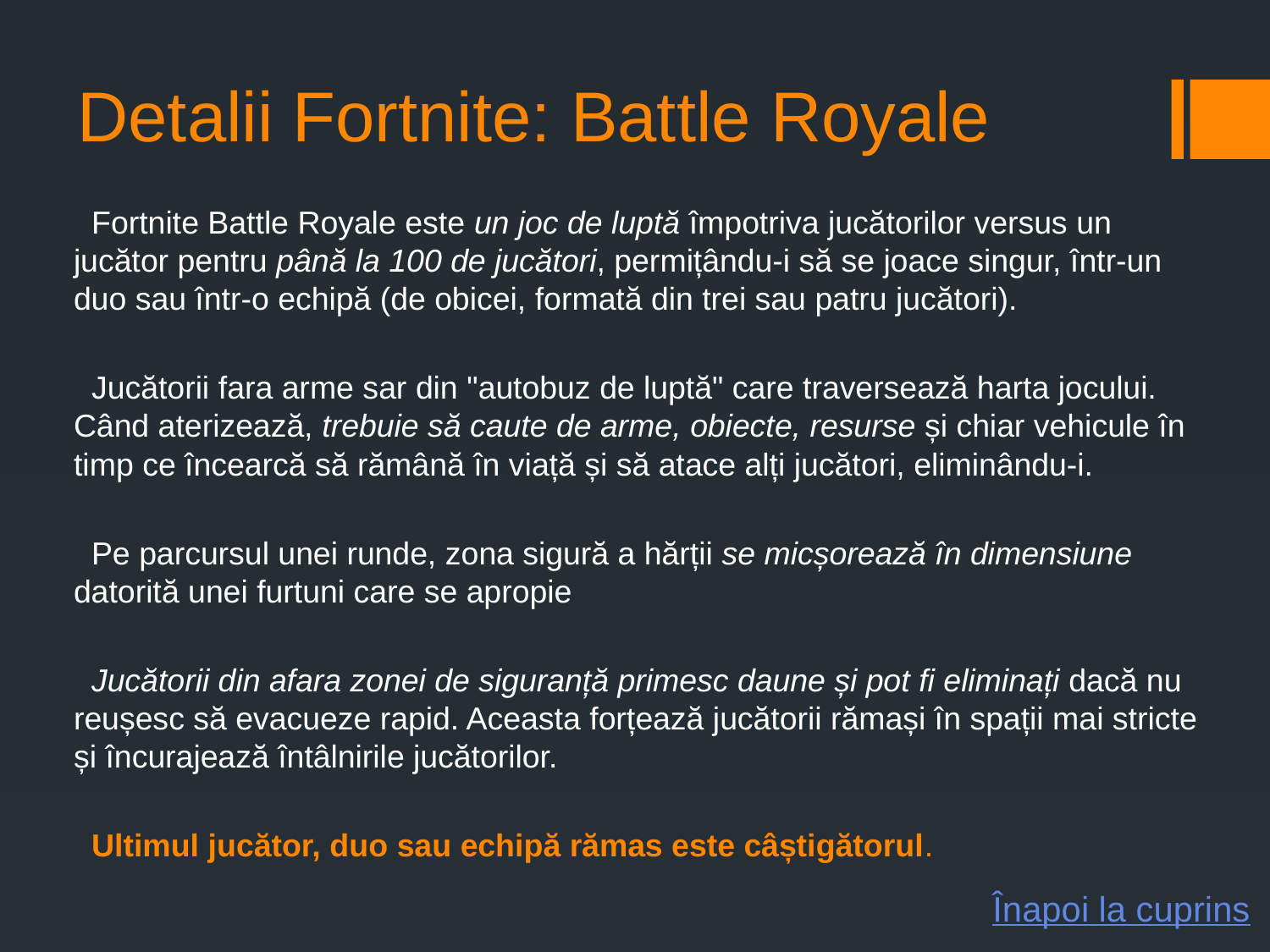

# Detalii Fortnite: Battle Royale
  Fortnite Battle Royale este un joc de luptă împotriva jucătorilor versus un jucător pentru până la 100 de jucători, permițându-i să se joace singur, într-un duo sau într-o echipă (de obicei, formată din trei sau patru jucători).

  Jucătorii fara arme sar din "autobuz de luptă" care traversează harta jocului. Când aterizează, trebuie să caute de arme, obiecte, resurse și chiar vehicule în timp ce încearcă să rămână în viață și să atace alți jucători, eliminându-i.

  Pe parcursul unei runde, zona sigură a hărții se micșorează în dimensiune datorită unei furtuni care se apropie

  Jucătorii din afara zonei de siguranță primesc daune și pot fi eliminați dacă nu reușesc să evacueze rapid. Aceasta forțează jucătorii rămași în spații mai stricte și încurajează întâlnirile jucătorilor.

  Ultimul jucător, duo sau echipă rămas este câștigătorul.